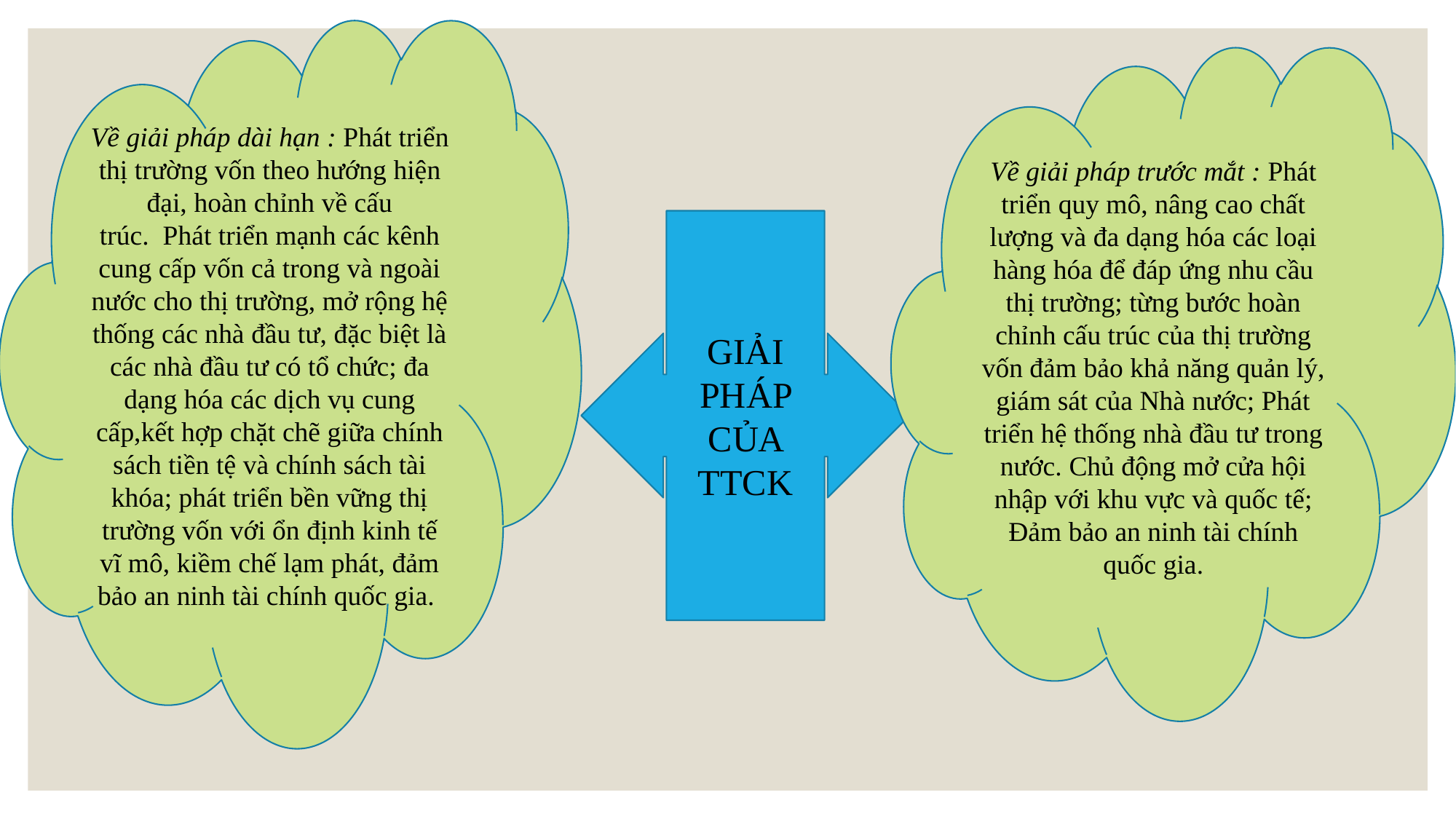

Về giải pháp dài hạn : Phát triển thị trường vốn theo hướng hiện đại, hoàn chỉnh về cấu trúc.  Phát triển mạnh các kênh cung cấp vốn cả trong và ngoài nước cho thị trường, mở rộng hệ thống các nhà đầu tư, đặc biệt là các nhà đầu tư có tổ chức; đa dạng hóa các dịch vụ cung cấp,kết hợp chặt chẽ giữa chính sách tiền tệ và chính sách tài khóa; phát triển bền vững thị trường vốn với ổn định kinh tế vĩ mô, kiềm chế lạm phát, đảm bảo an ninh tài chính quốc gia.
Về giải pháp trước mắt : Phát triển quy mô, nâng cao chất lượng và đa dạng hóa các loại hàng hóa để đáp ứng nhu cầu thị trường; từng bước hoàn chỉnh cấu trúc của thị trường vốn đảm bảo khả năng quản lý, giám sát của Nhà nước; Phát triển hệ thống nhà đầu tư trong nước. Chủ động mở cửa hội nhập với khu vực và quốc tế; Đảm bảo an ninh tài chính quốc gia.
GIẢI PHÁP CỦA TTCK